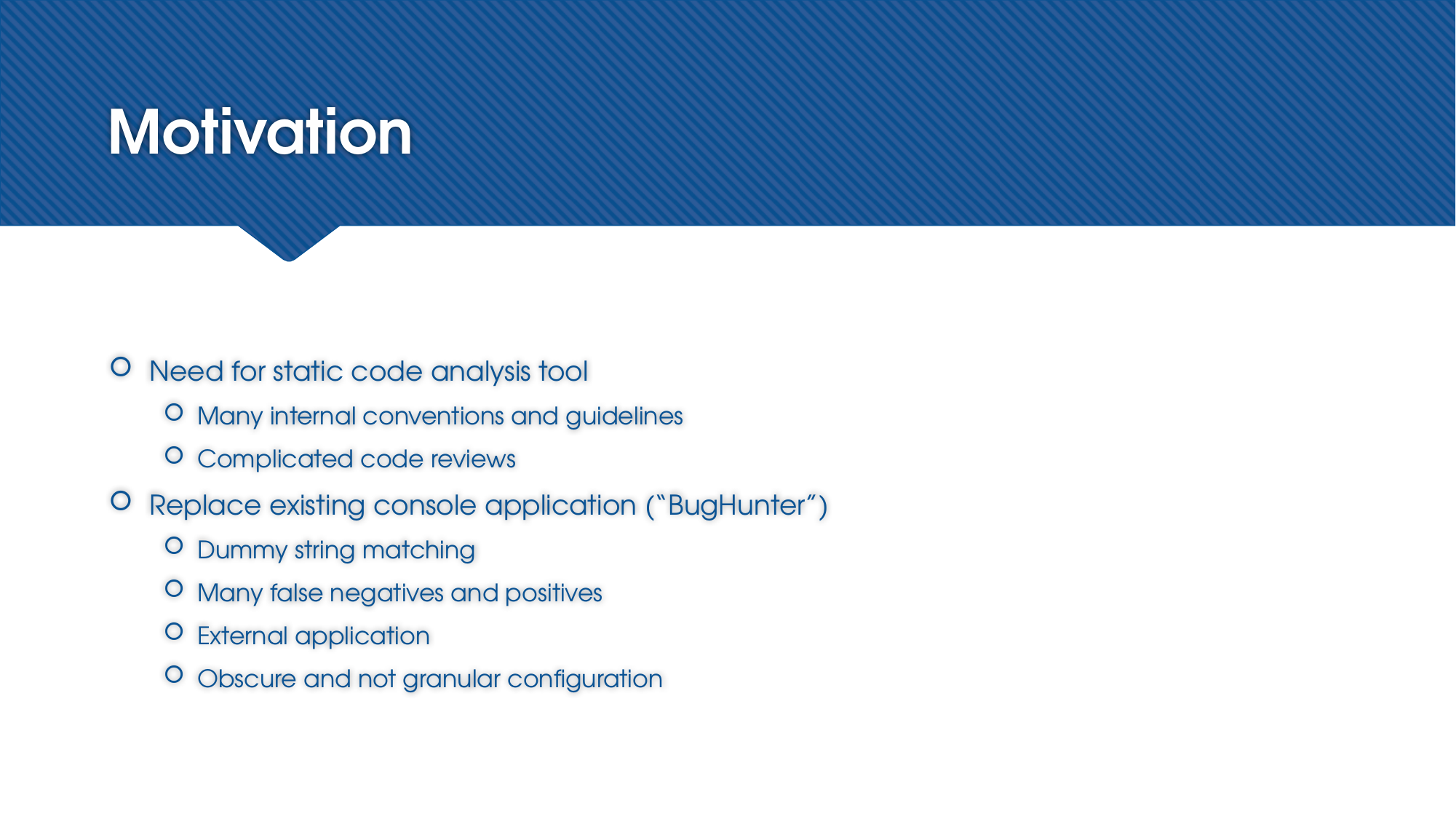

# Motivation
Need for static code analysis tool
Many internal conventions and guidelines
Complicated code reviews
Replace existing console application (“BugHunter”)
Dummy string matching
Many false negatives and positives
External application
Obscure and not granular configuration